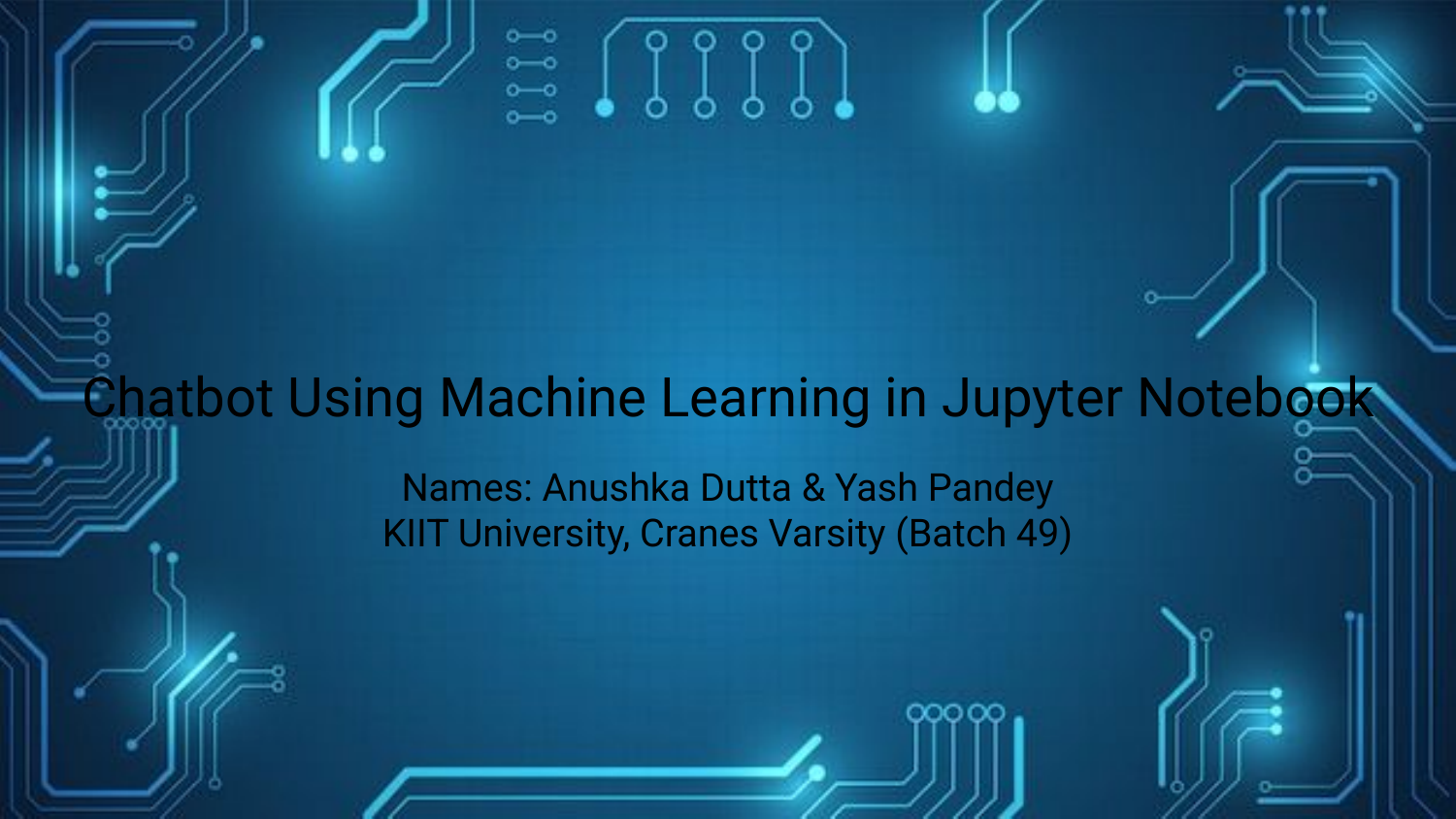

# Chatbot Using Machine Learning in Jupyter Notebook
Names: Anushka Dutta & Yash Pandey
KIIT University, Cranes Varsity (Batch 49)